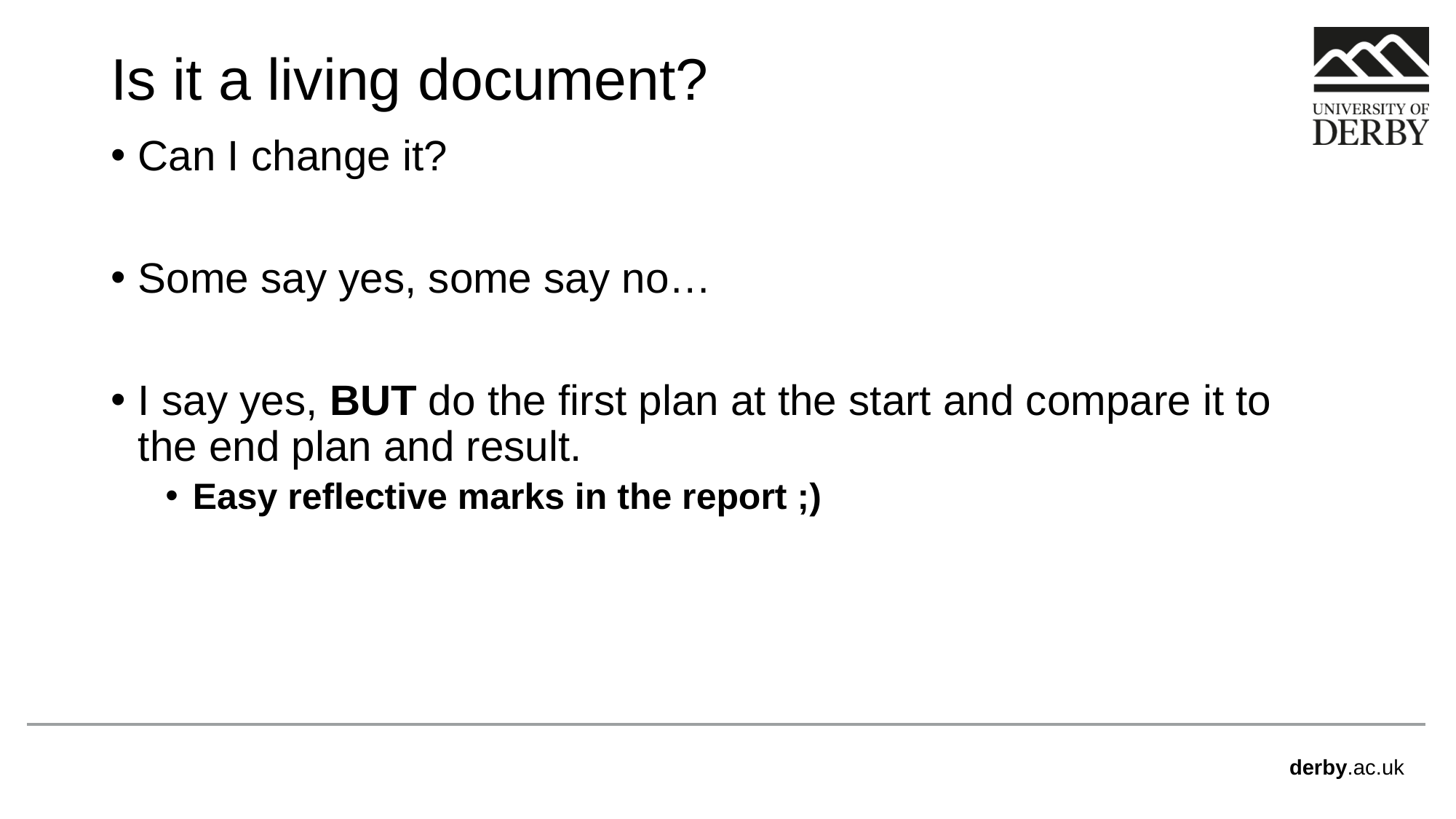

# Is it a living document?
Can I change it?

Some say yes, some say no…

I say yes, BUT do the first plan at the start and compare it to the end plan and result.
Easy reflective marks in the report ;)